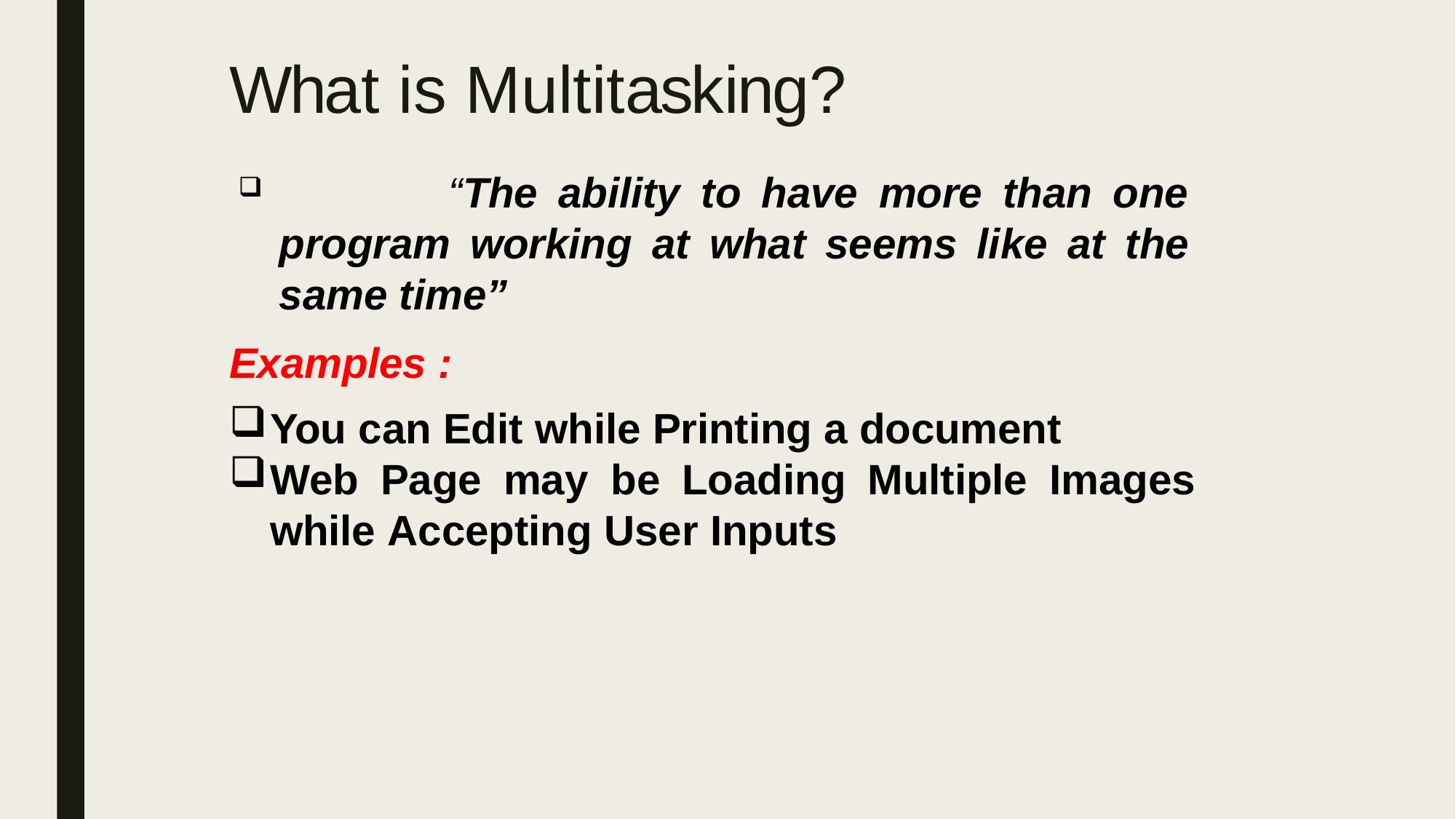

# What is Multitasking?
	“The ability to have more than one  program working at what seems like at the  same time”
Examples :
You can Edit while Printing a document
Web Page may be Loading Multiple Images  while Accepting User Inputs